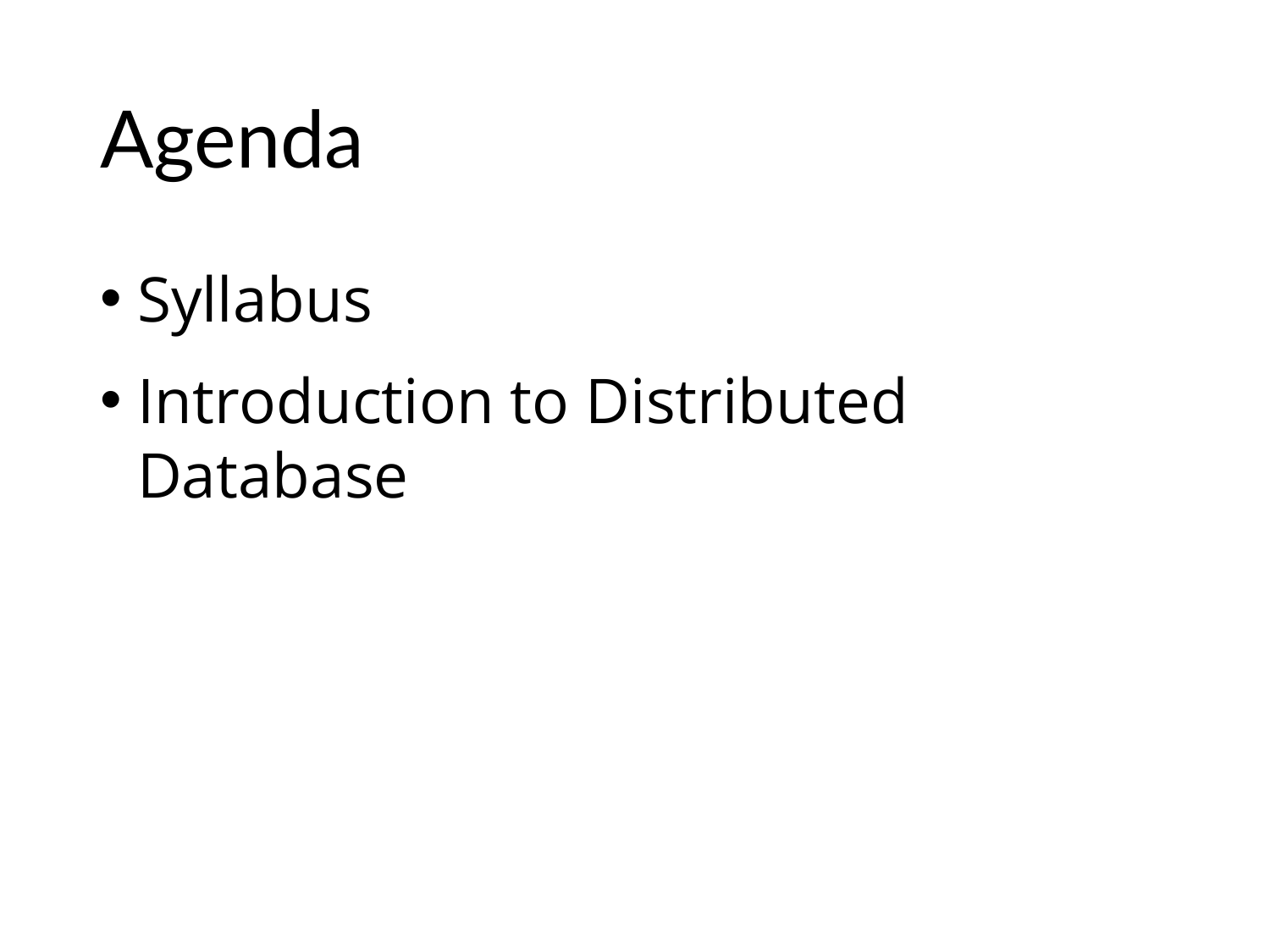

# Agenda
Syllabus
Introduction to Distributed Database